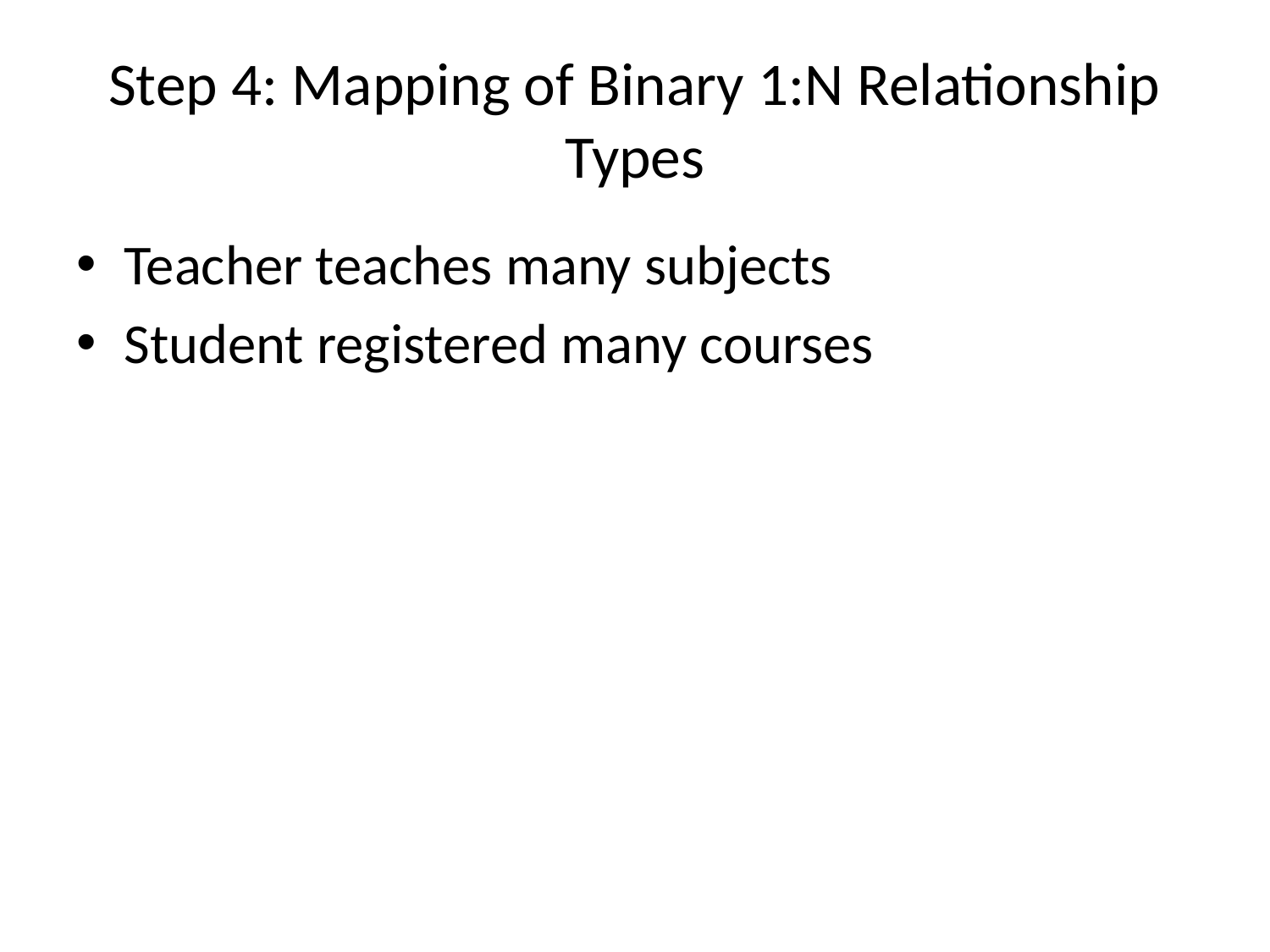

# Step 4: Mapping of Binary 1:N Relationship Types
Teacher teaches many subjects
Student registered many courses